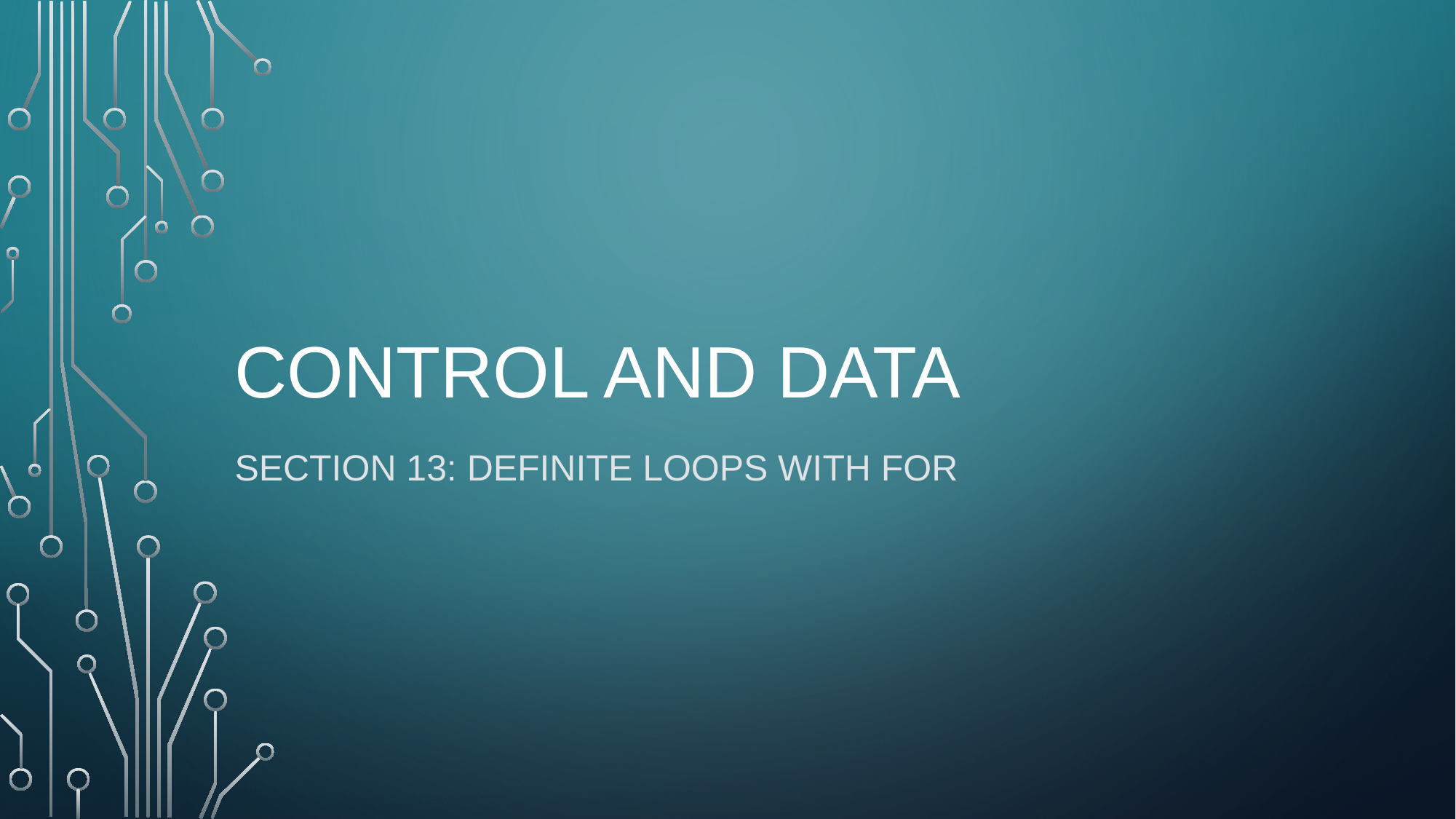

# Control and Data
Section 13: definite loops with for